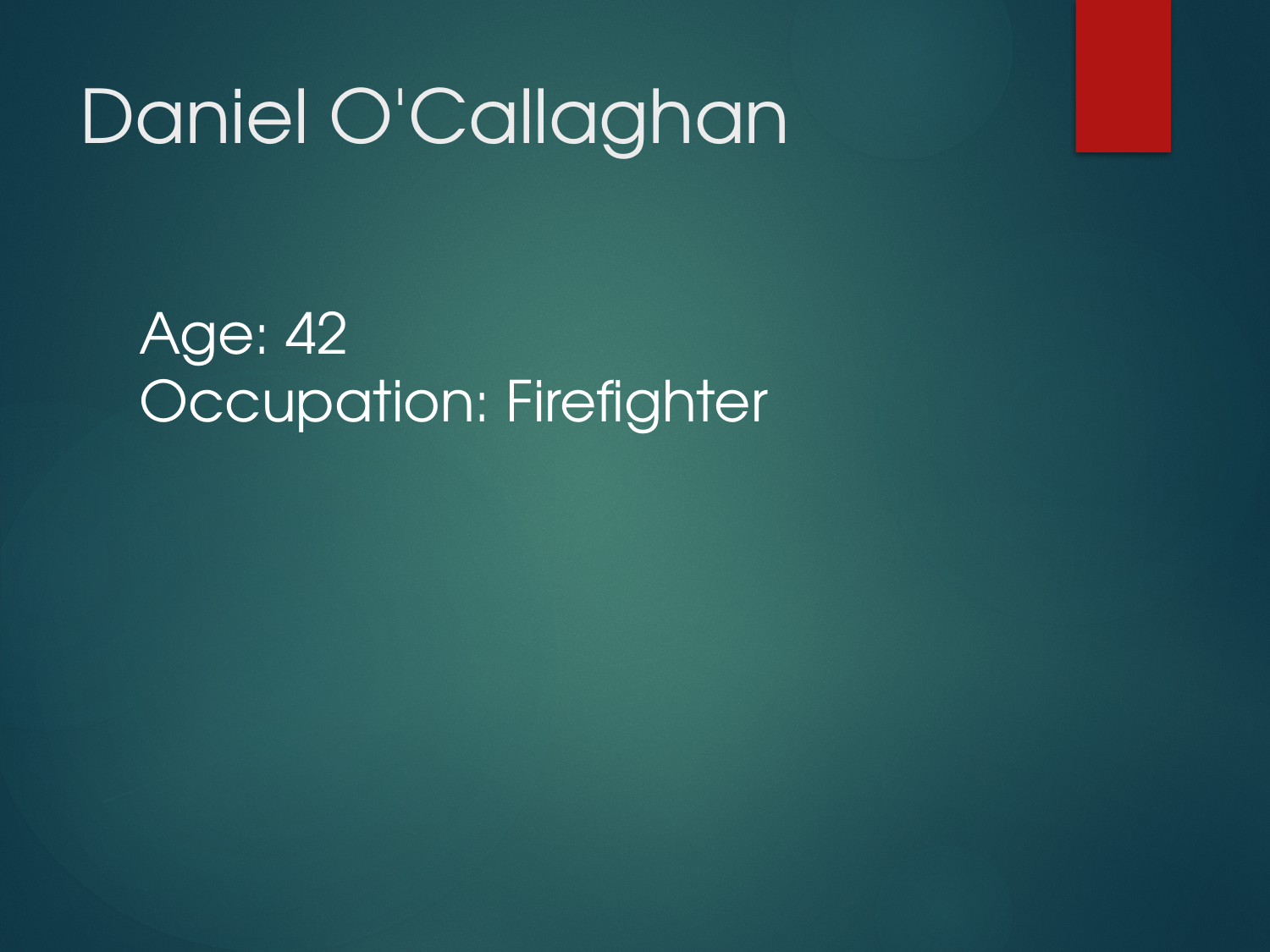

# Daniel O'Callaghan

Age: 42
Occupation: Firefighter